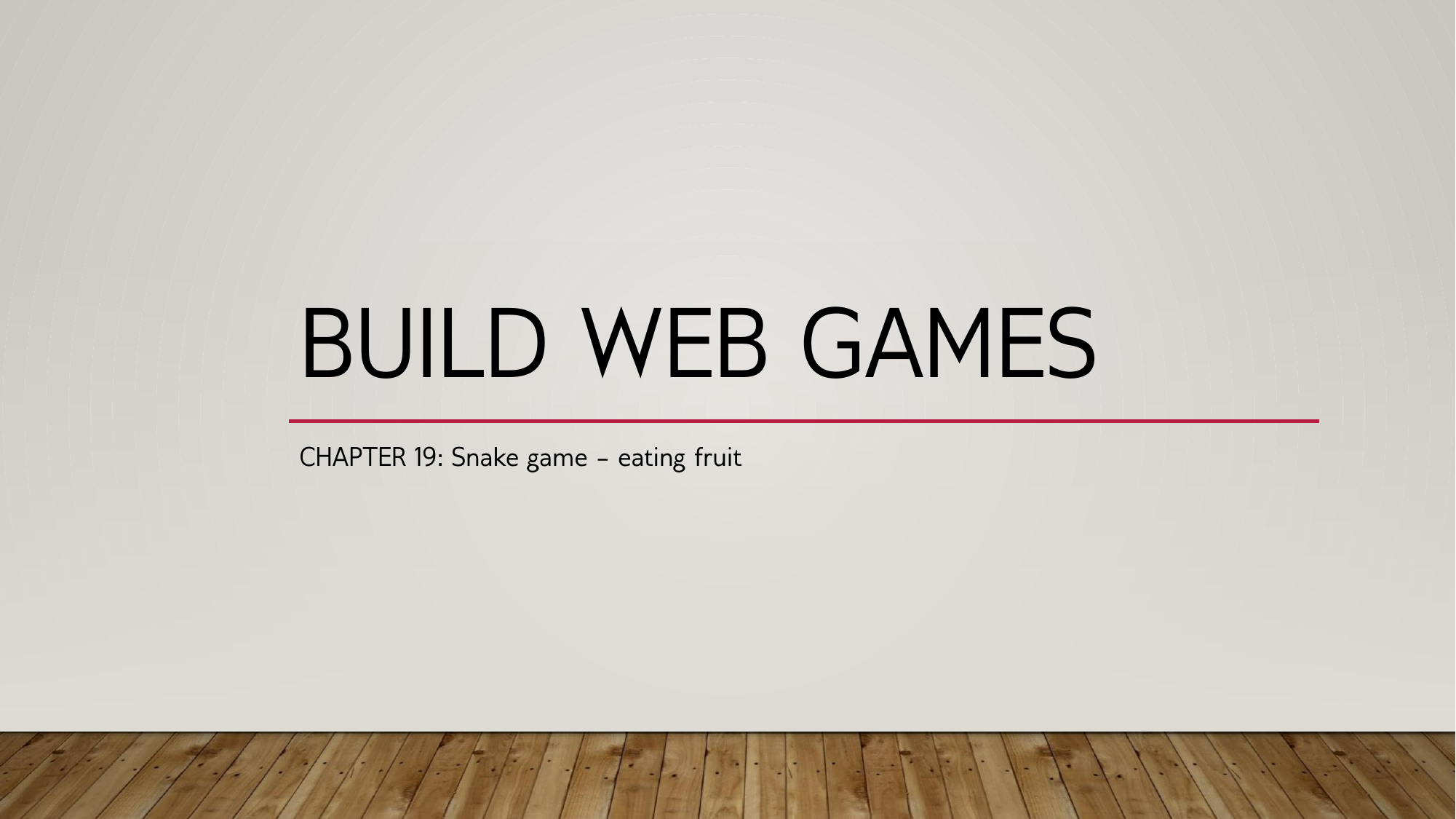

# BUILD WEB GAMES
CHAPTER 19: Snake game – eating fruit